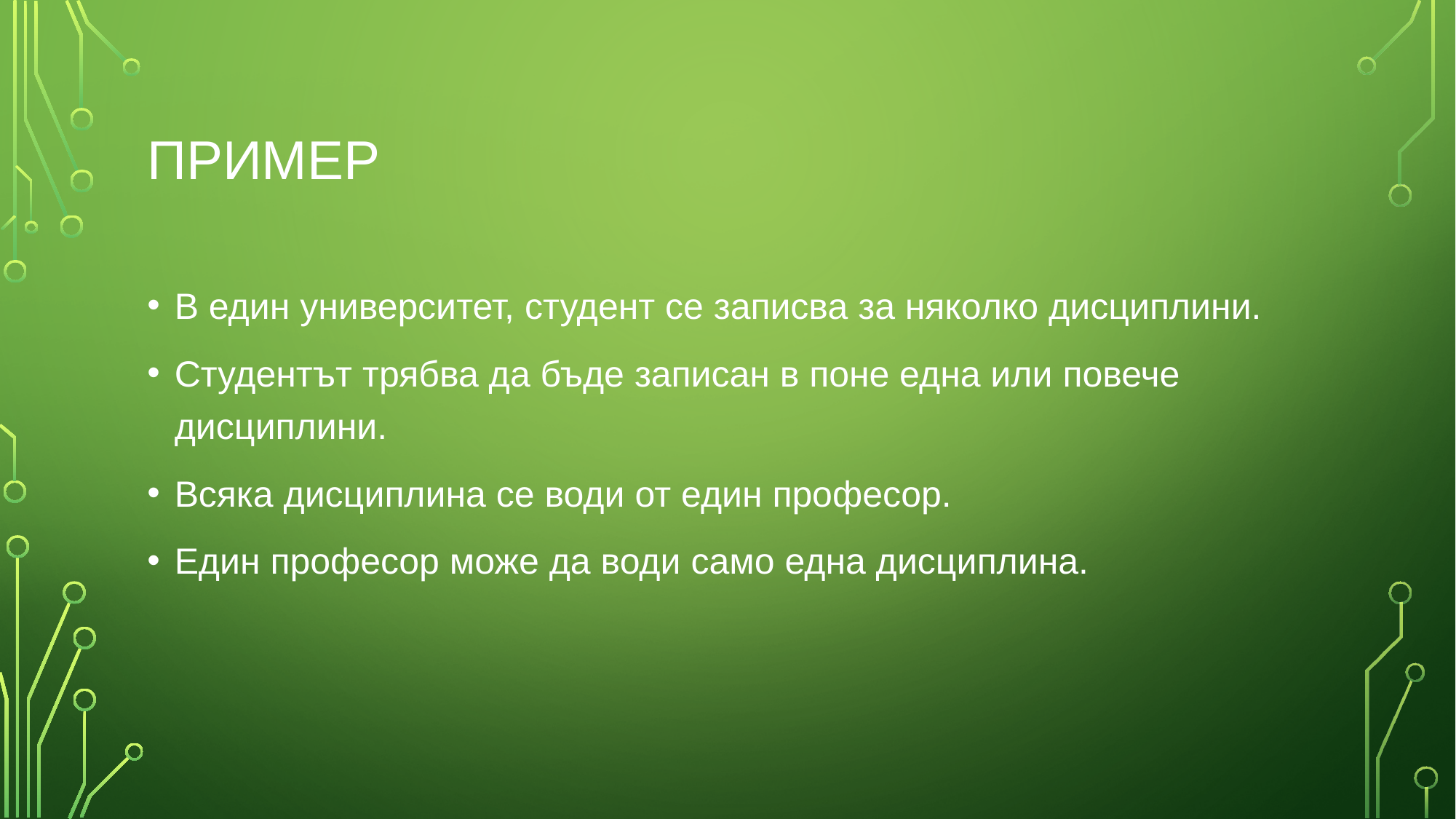

# ПРИМЕР
В един университет, студент се записва за няколко дисциплини.
Студентът трябва да бъде записан в поне една или повече дисциплини.
Всяка дисциплина се води от един професор.
Един професор може да води само една дисциплина.